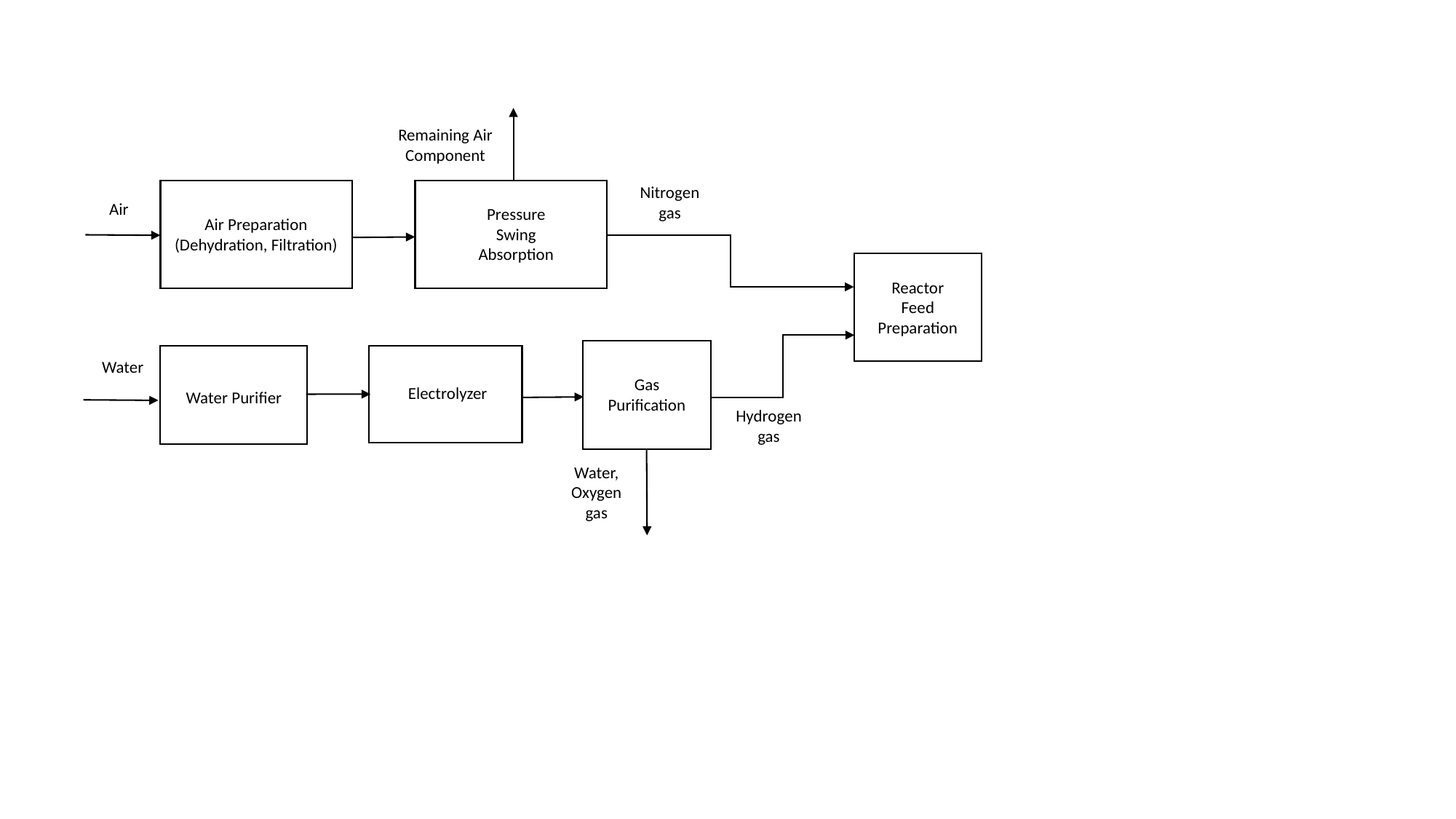

Remaining Air Component
Nitrogen gas

Air
Pressure
Swing
Absorption
Air Preparation
(Dehydration, Filtration)

Reactor Feed
Preparation

 Water
Gas Purification
Electrolyzer
Water Purifier
Hydrogen gas
Water,
Oxygen gas